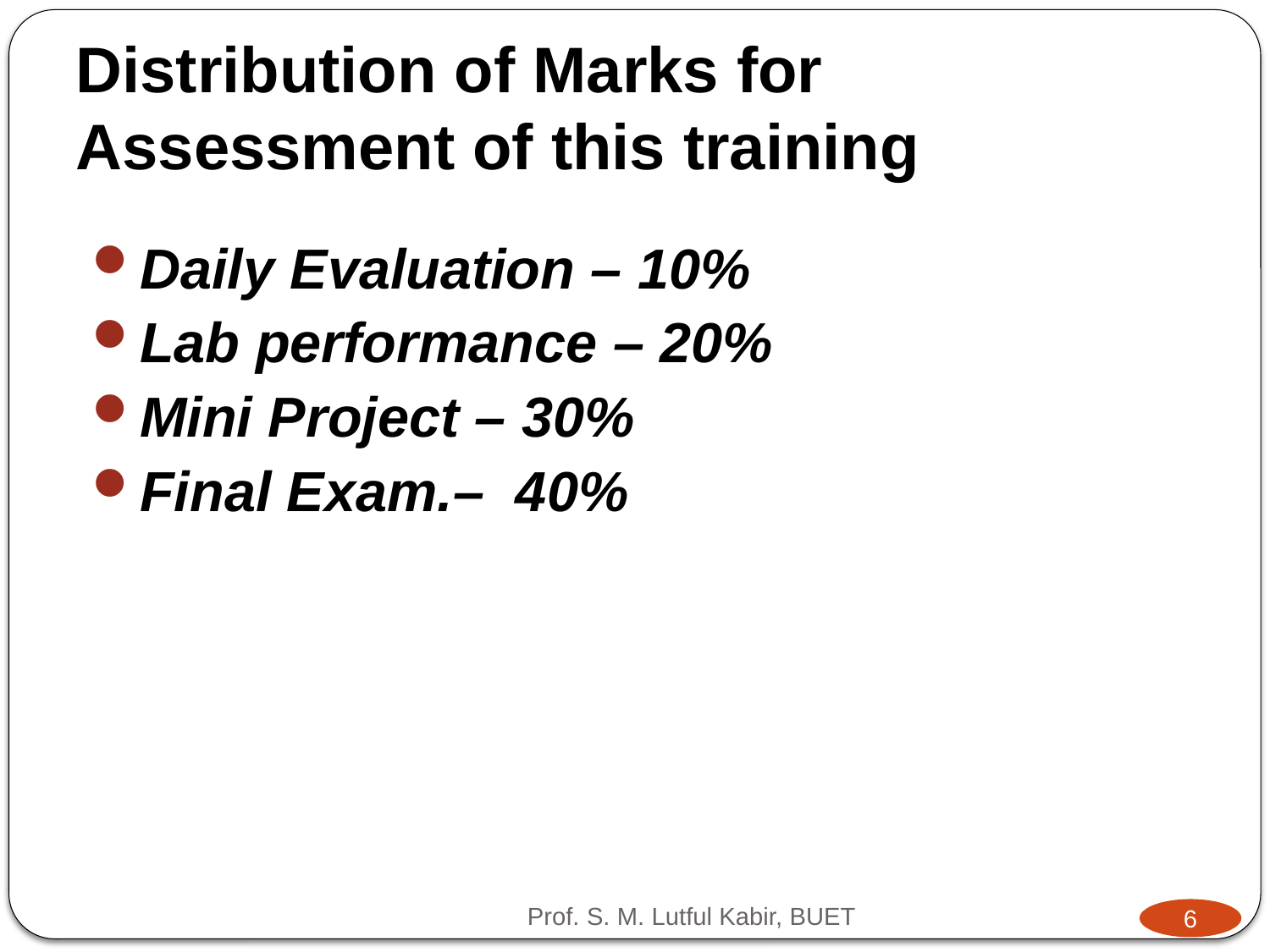

# Distribution of Marks for Assessment of this training
Daily Evaluation – 10%
Lab performance – 20%
Mini Project – 30%
Final Exam.–  40%
Prof. S. M. Lutful Kabir, BUET
6